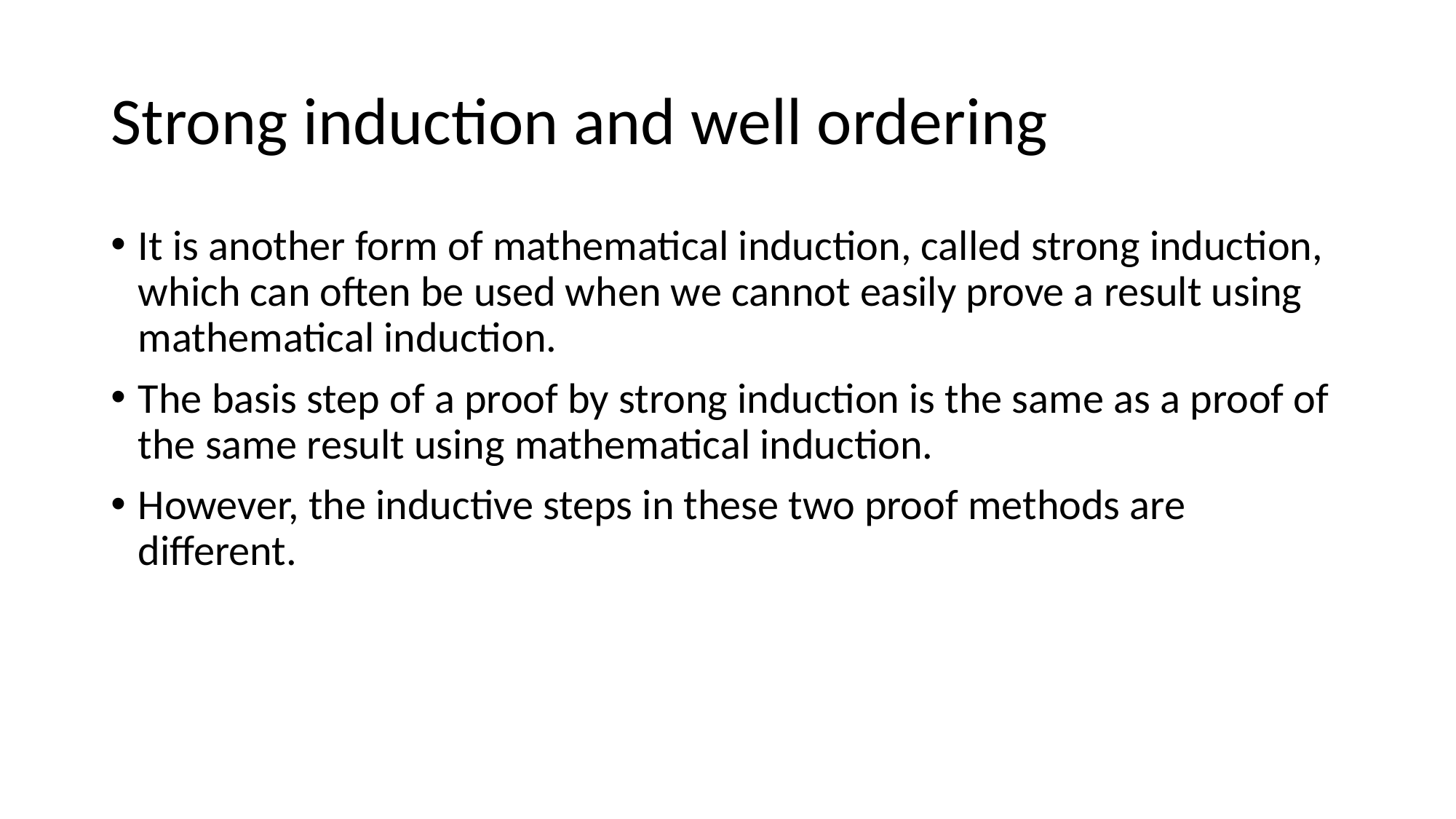

# Strong induction and well ordering
It is another form of mathematical induction, called strong induction, which can often be used when we cannot easily prove a result using mathematical induction.
The basis step of a proof by strong induction is the same as a proof of the same result using mathematical induction.
However, the inductive steps in these two proof methods are different.